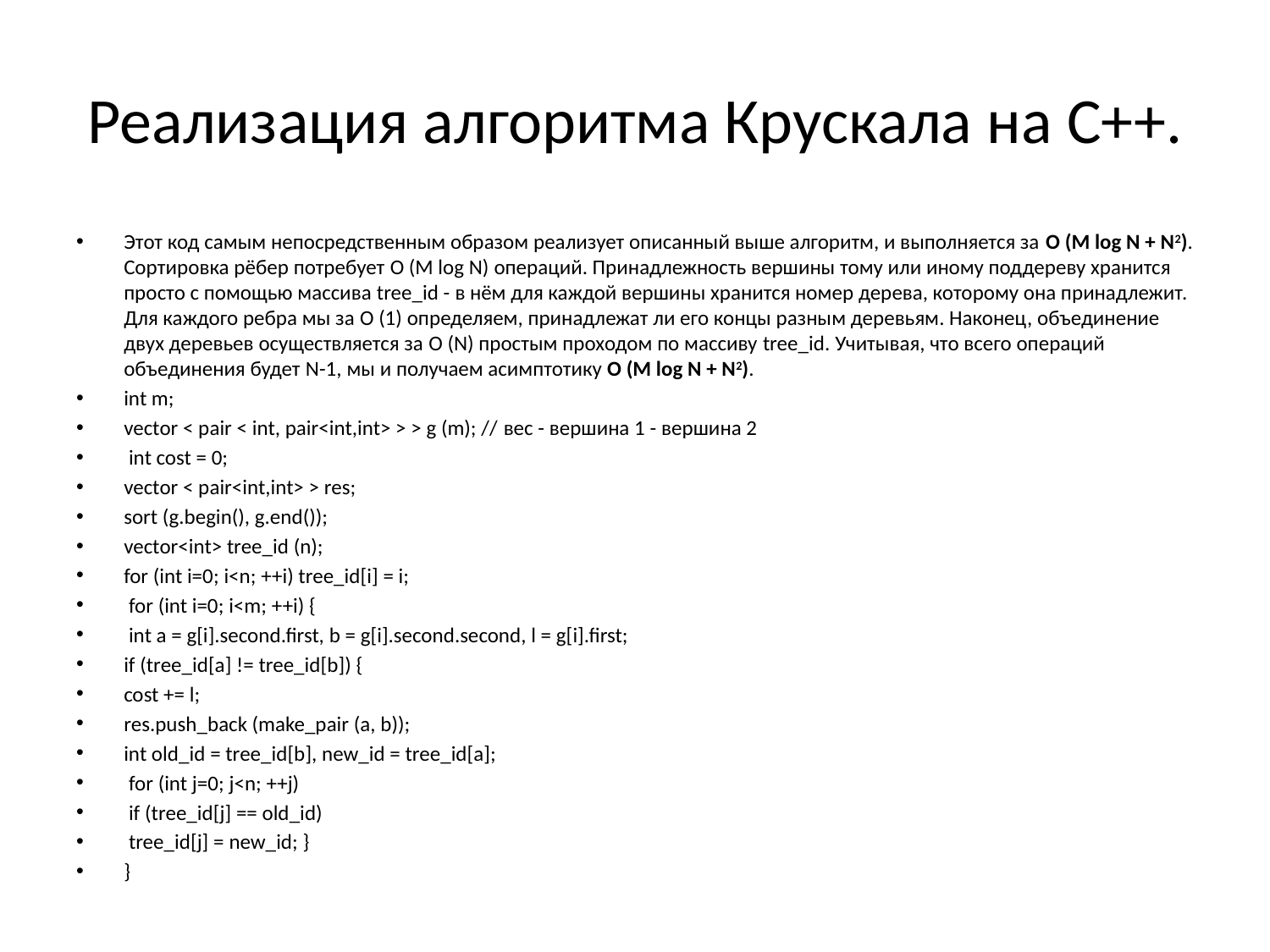

# Реализация алгоритма Крускала на C++.
Этот код самым непосредственным образом реализует описанный выше алгоритм, и выполняется за O (M log N + N2). Сортировка рёбер потребует O (M log N) операций. Принадлежность вершины тому или иному поддереву хранится просто с помощью массива tree_id - в нём для каждой вершины хранится номер дерева, которому она принадлежит. Для каждого ребра мы за O (1) определяем, принадлежат ли его концы разным деревьям. Наконец, объединение двух деревьев осуществляется за O (N) простым проходом по массиву tree_id. Учитывая, что всего операций объединения будет N-1, мы и получаем асимптотику O (M log N + N2).
int m;
vector < pair < int, pair<int,int> > > g (m); // вес - вершина 1 - вершина 2
 int cost = 0;
vector < pair<int,int> > res;
sort (g.begin(), g.end());
vector<int> tree_id (n);
for (int i=0; i<n; ++i) tree_id[i] = i;
 for (int i=0; i<m; ++i) {
 int a = g[i].second.first, b = g[i].second.second, l = g[i].first;
if (tree_id[a] != tree_id[b]) {
cost += l;
res.push_back (make_pair (a, b));
int old_id = tree_id[b], new_id = tree_id[a];
 for (int j=0; j<n; ++j)
 if (tree_id[j] == old_id)
 tree_id[j] = new_id; }
}